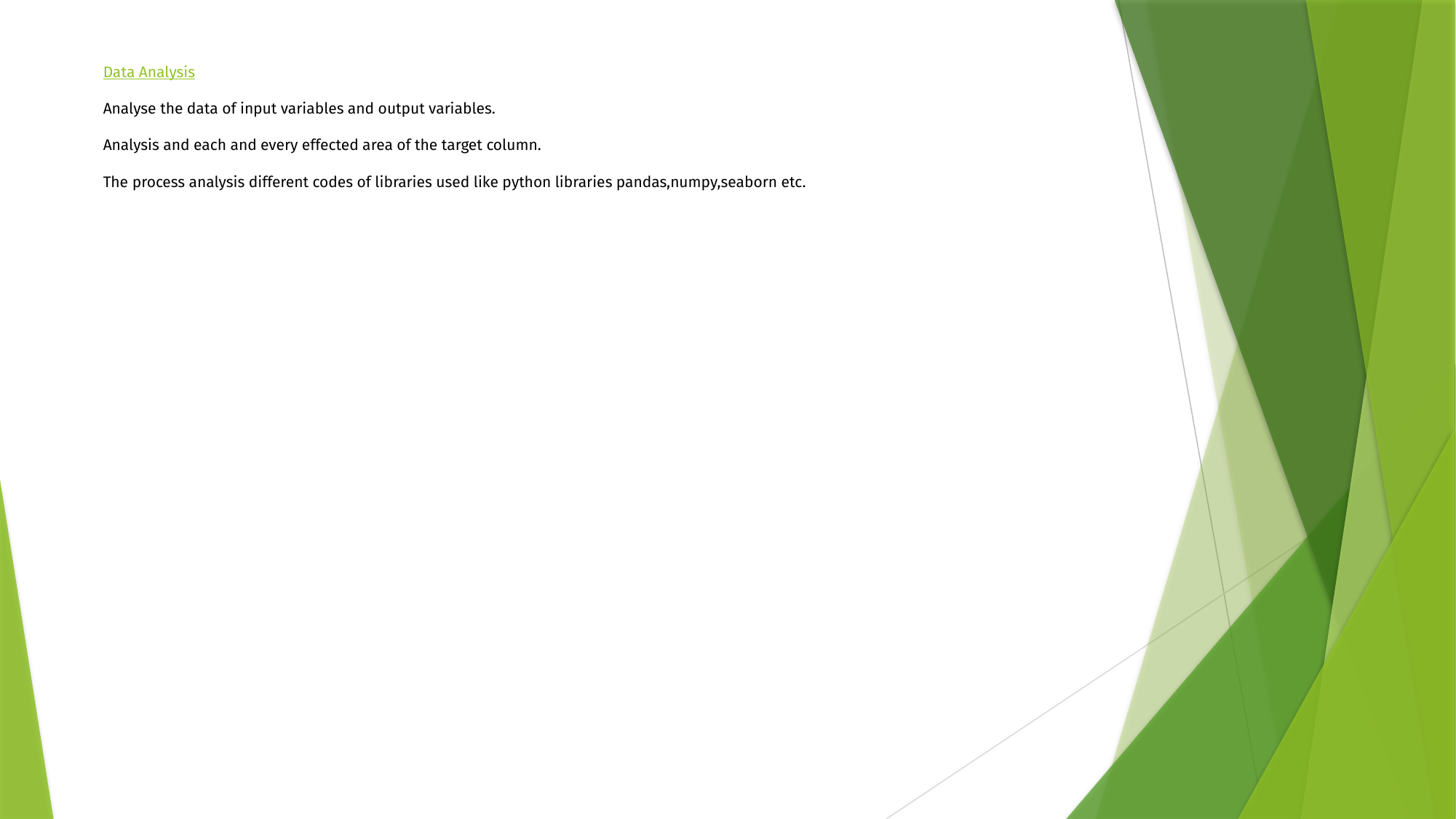

# Data Analysis Analyse the data of input variables and output variables. Analysis and each and every effected area of the target column. The process analysis different codes of libraries used like python libraries pandas,numpy,seaborn etc.